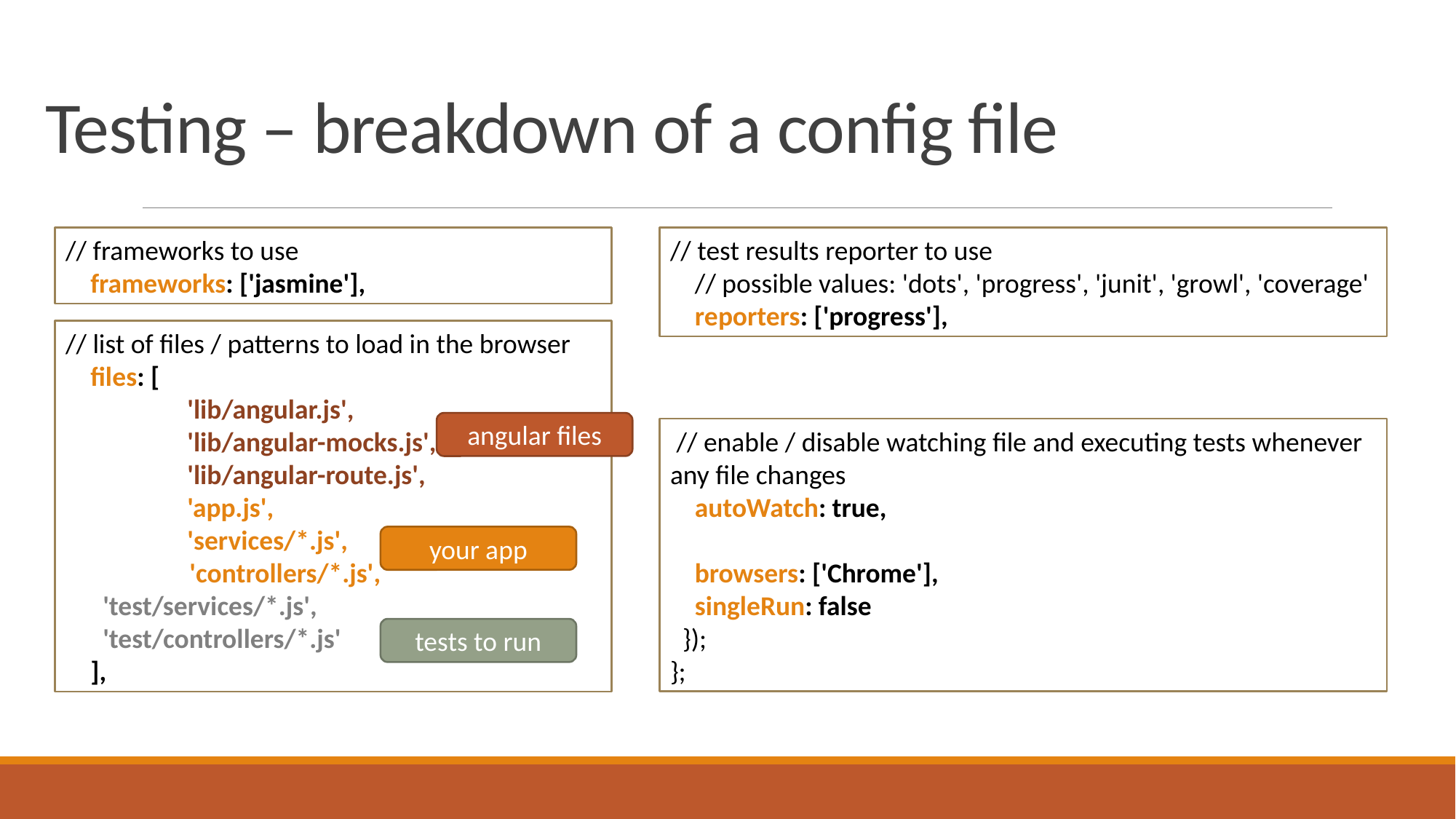

# Testing – breakdown of a config file
// frameworks to use
    frameworks: ['jasmine'],
// test results reporter to use
    // possible values: 'dots', 'progress', 'junit', 'growl', 'coverage'
    reporters: ['progress'],
// list of files / patterns to load in the browser
    files: [
	  'lib/angular.js',
	  'lib/angular-mocks.js',
	  'lib/angular-route.js',
	  'app.js',
	  'services/*.js',
                    'controllers/*.js',
      'test/services/*.js',
      'test/controllers/*.js'
    ],
angular files
 // enable / disable watching file and executing tests whenever any file changes
    autoWatch: true,

    browsers: ['Chrome'],
    singleRun: false
  });
};
your app
tests to run